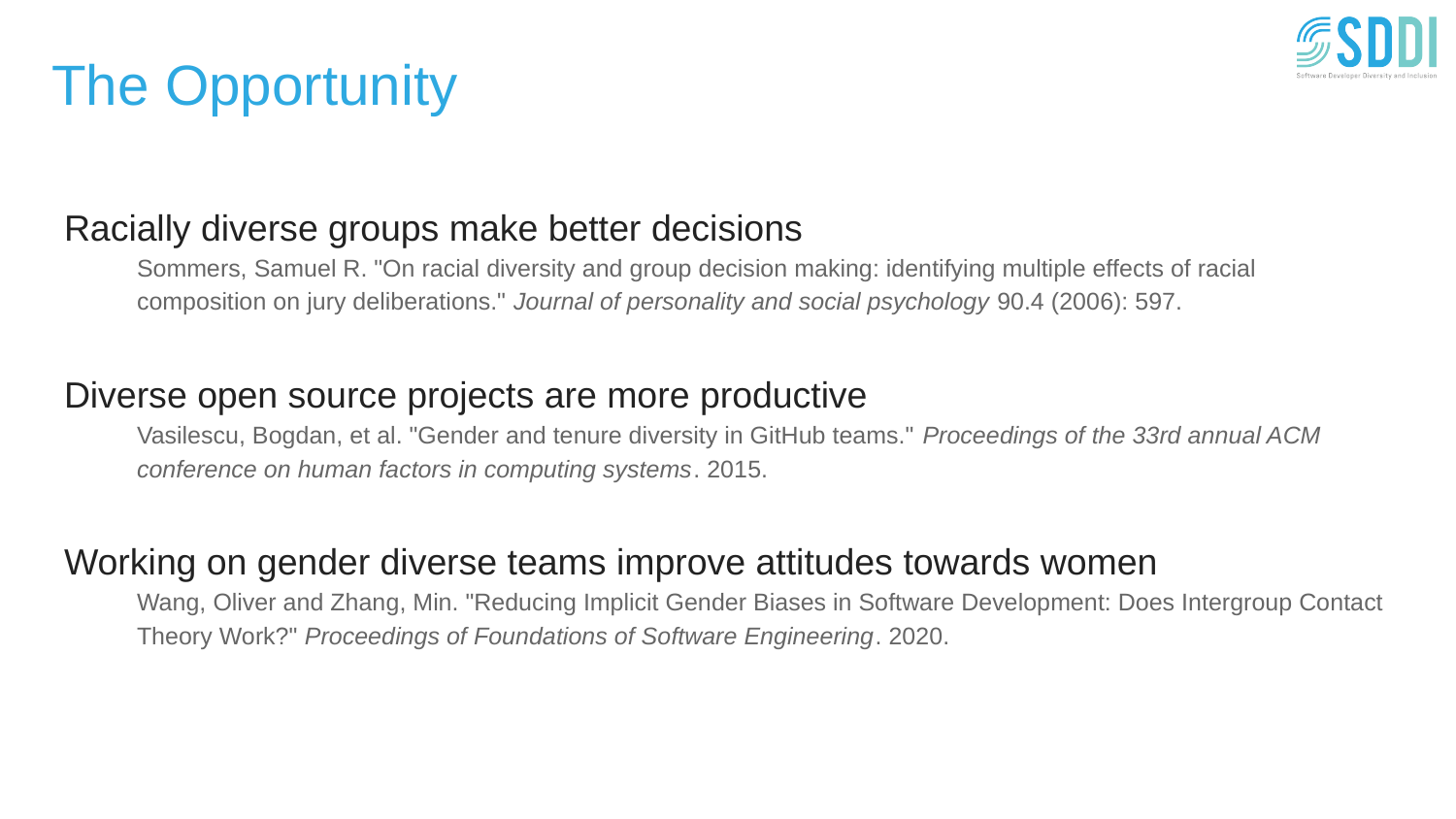

# The Opportunity
Racially diverse groups make better decisions
Sommers, Samuel R. "On racial diversity and group decision making: identifying multiple effects of racial composition on jury deliberations." Journal of personality and social psychology 90.4 (2006): 597.

Diverse open source projects are more productive
Vasilescu, Bogdan, et al. "Gender and tenure diversity in GitHub teams." Proceedings of the 33rd annual ACM conference on human factors in computing systems. 2015.

Working on gender diverse teams improve attitudes towards women
Wang, Oliver and Zhang, Min. "Reducing Implicit Gender Biases in Software Development: Does Intergroup Contact Theory Work?" Proceedings of Foundations of Software Engineering. 2020.